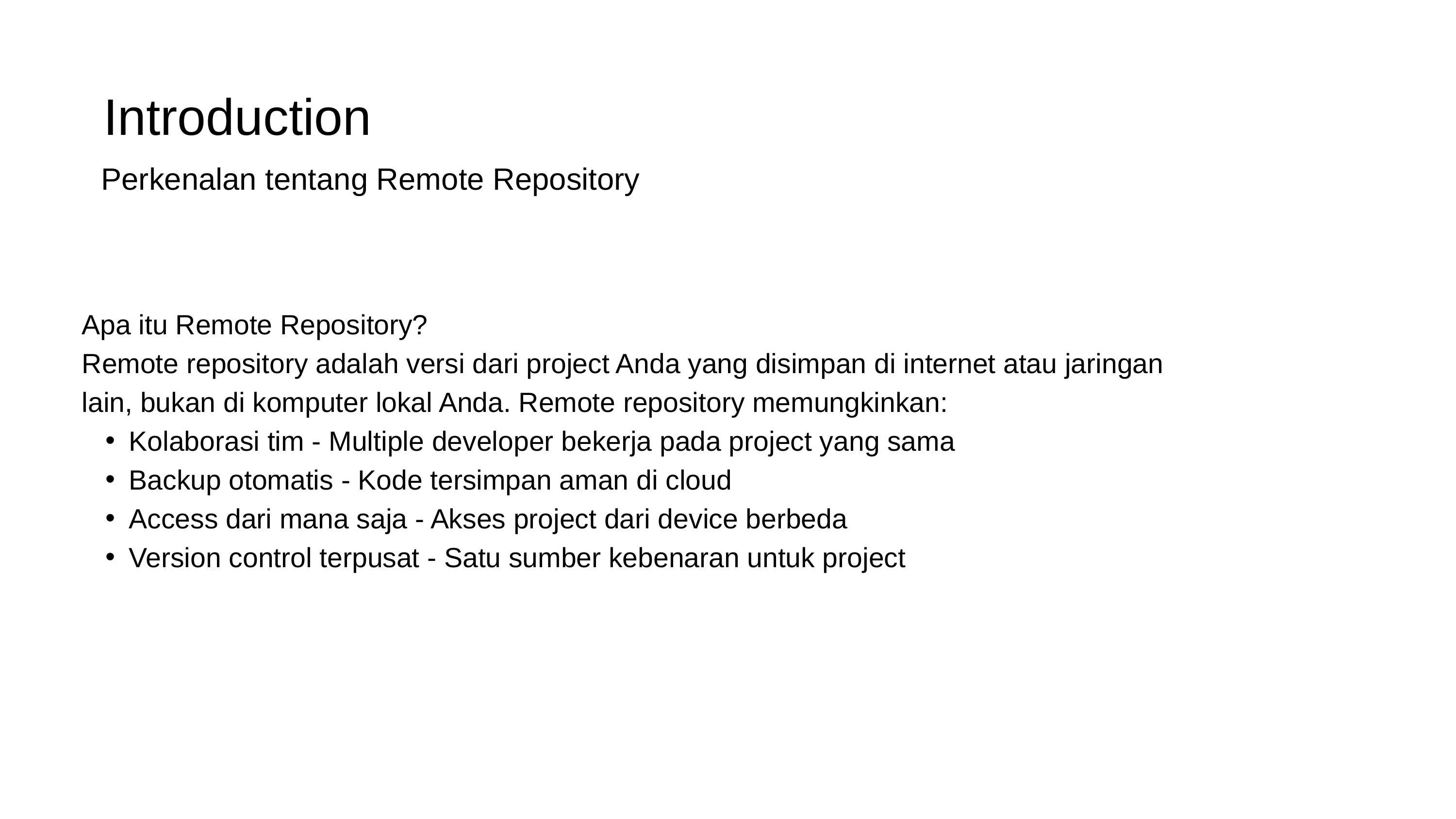

Introduction
Perkenalan tentang Remote Repository
Apa itu Remote Repository?
Remote repository adalah versi dari project Anda yang disimpan di internet atau jaringan lain, bukan di komputer lokal Anda. Remote repository memungkinkan:
Kolaborasi tim - Multiple developer bekerja pada project yang sama
Backup otomatis - Kode tersimpan aman di cloud
Access dari mana saja - Akses project dari device berbeda
Version control terpusat - Satu sumber kebenaran untuk project